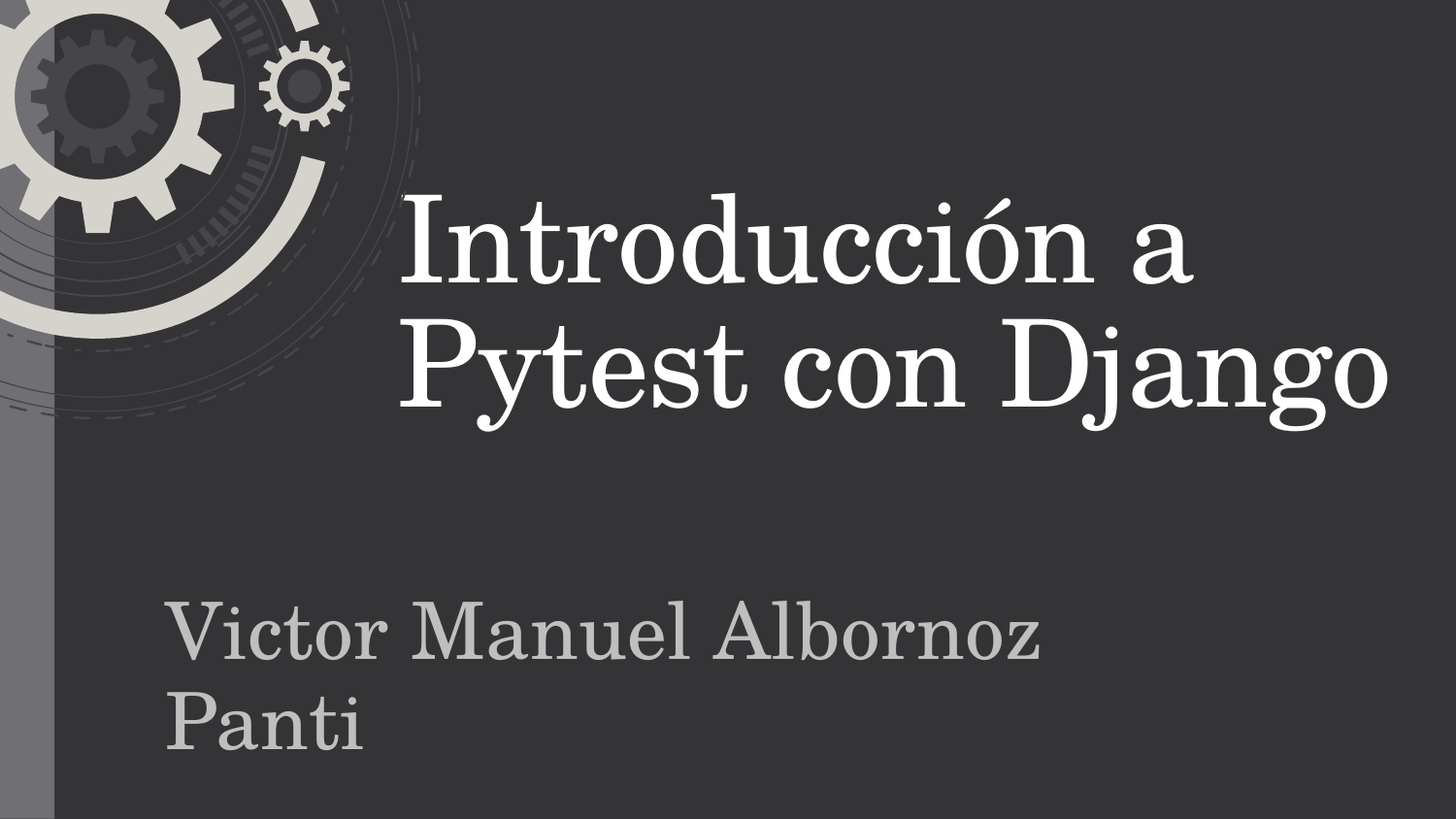

# Introducción a Pytest con Django
Victor Manuel Albornoz Panti